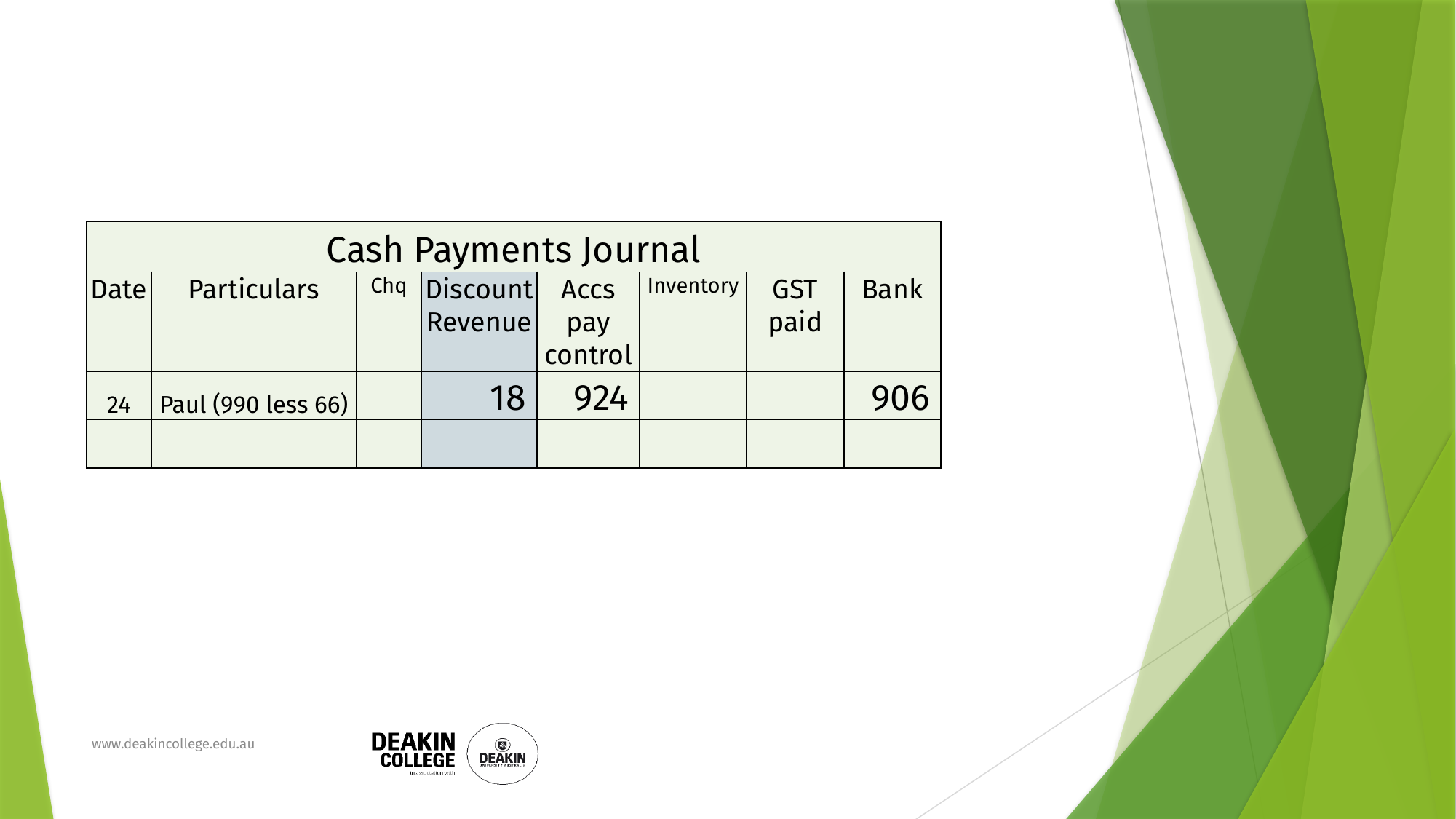

#
| Cash Payments Journal |  |  |  |  |  |  |  |
| --- | --- | --- | --- | --- | --- | --- | --- |
| Date | Particulars | Chq | Discount Revenue | Accs pay control | Inventory | GST paid | Bank |
| 24 | Paul (990 less 66) |  | 18 | 924 |  |  | 906 |
|  |  |  |  |  |  |  |  |
www.deakincollege.edu.au